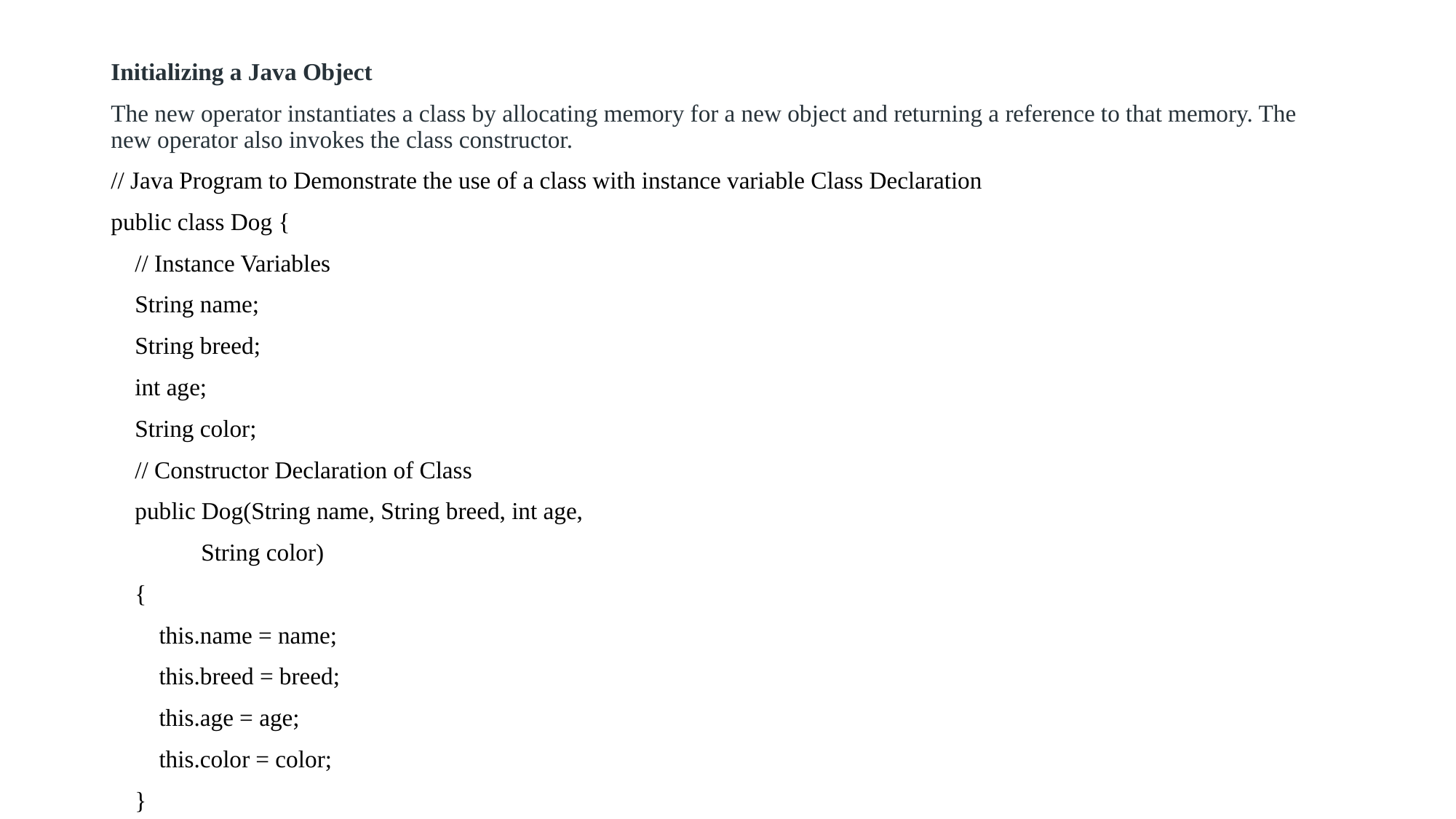

Initializing a Java Object
The new operator instantiates a class by allocating memory for a new object and returning a reference to that memory. The new operator also invokes the class constructor.
// Java Program to Demonstrate the use of a class with instance variable Class Declaration
public class Dog {
    // Instance Variables
    String name;
    String breed;
    int age;
    String color;
    // Constructor Declaration of Class
    public Dog(String name, String breed, int age,
               String color)
    {
        this.name = name;
        this.breed = breed;
        this.age = age;
        this.color = color;
    }